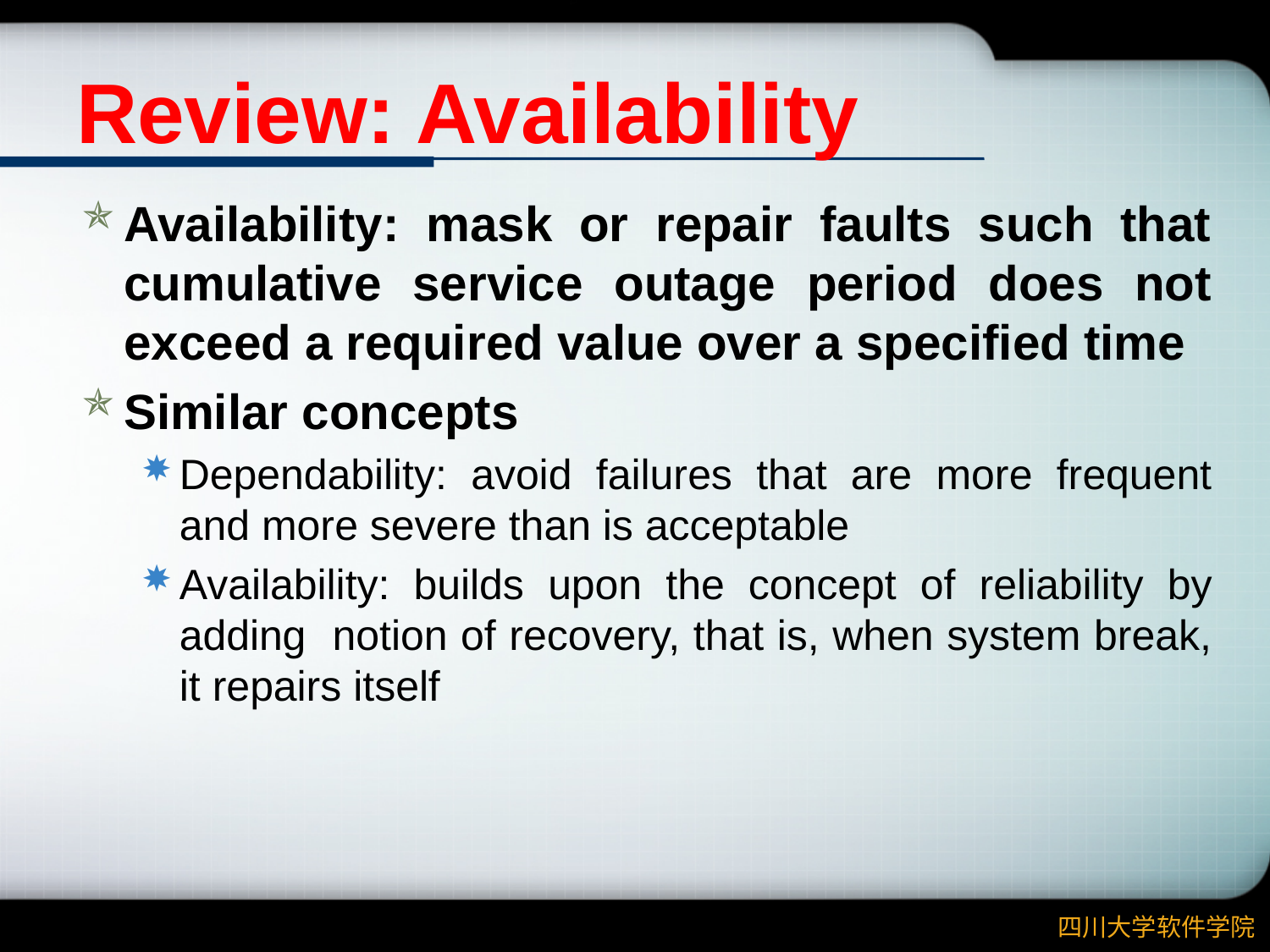

# Review: Availability
Availability: mask or repair faults such that cumulative service outage period does not exceed a required value over a specified time
Similar concepts
Dependability: avoid failures that are more frequent and more severe than is acceptable
Availability: builds upon the concept of reliability by adding  notion of recovery, that is, when system break, it repairs itself